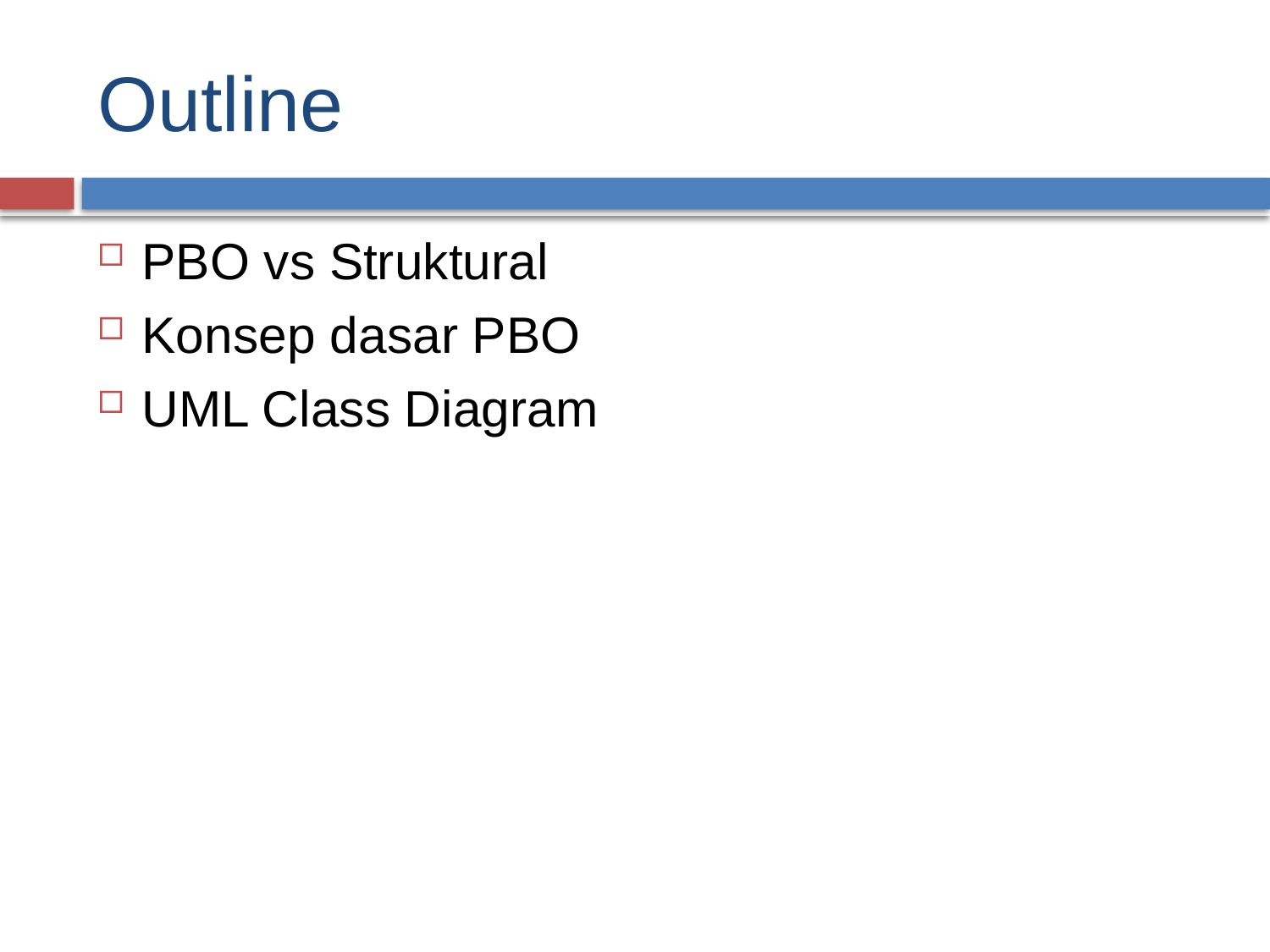

# Outline
PBO vs Struktural
Konsep dasar PBO
UML Class Diagram